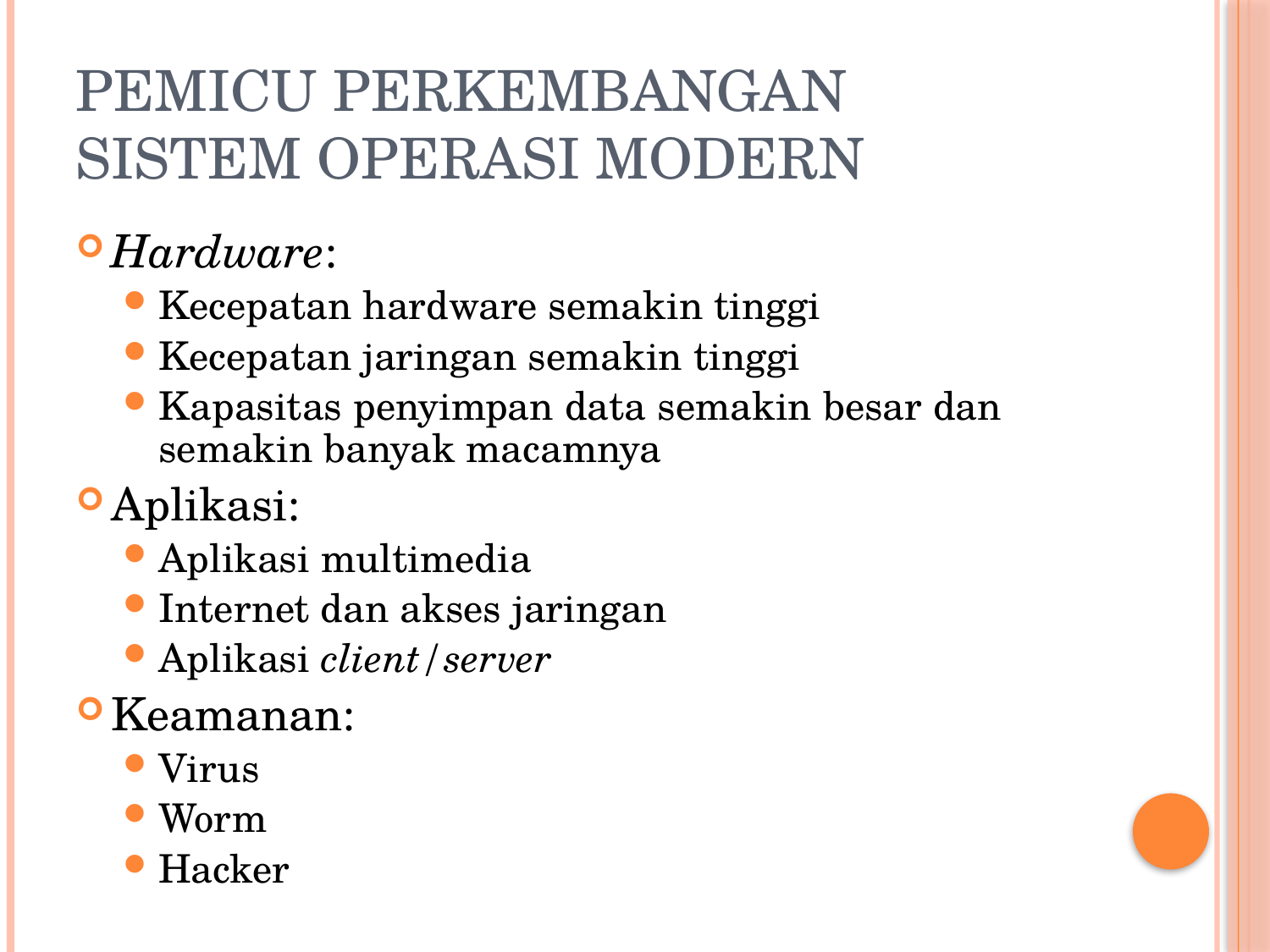

# Pemicu perkembangan sistem operasi modern
Hardware:
Kecepatan hardware semakin tinggi
Kecepatan jaringan semakin tinggi
Kapasitas penyimpan data semakin besar dan semakin banyak macamnya
Aplikasi:
Aplikasi multimedia
Internet dan akses jaringan
Aplikasi client/server
Keamanan:
Virus
Worm
Hacker